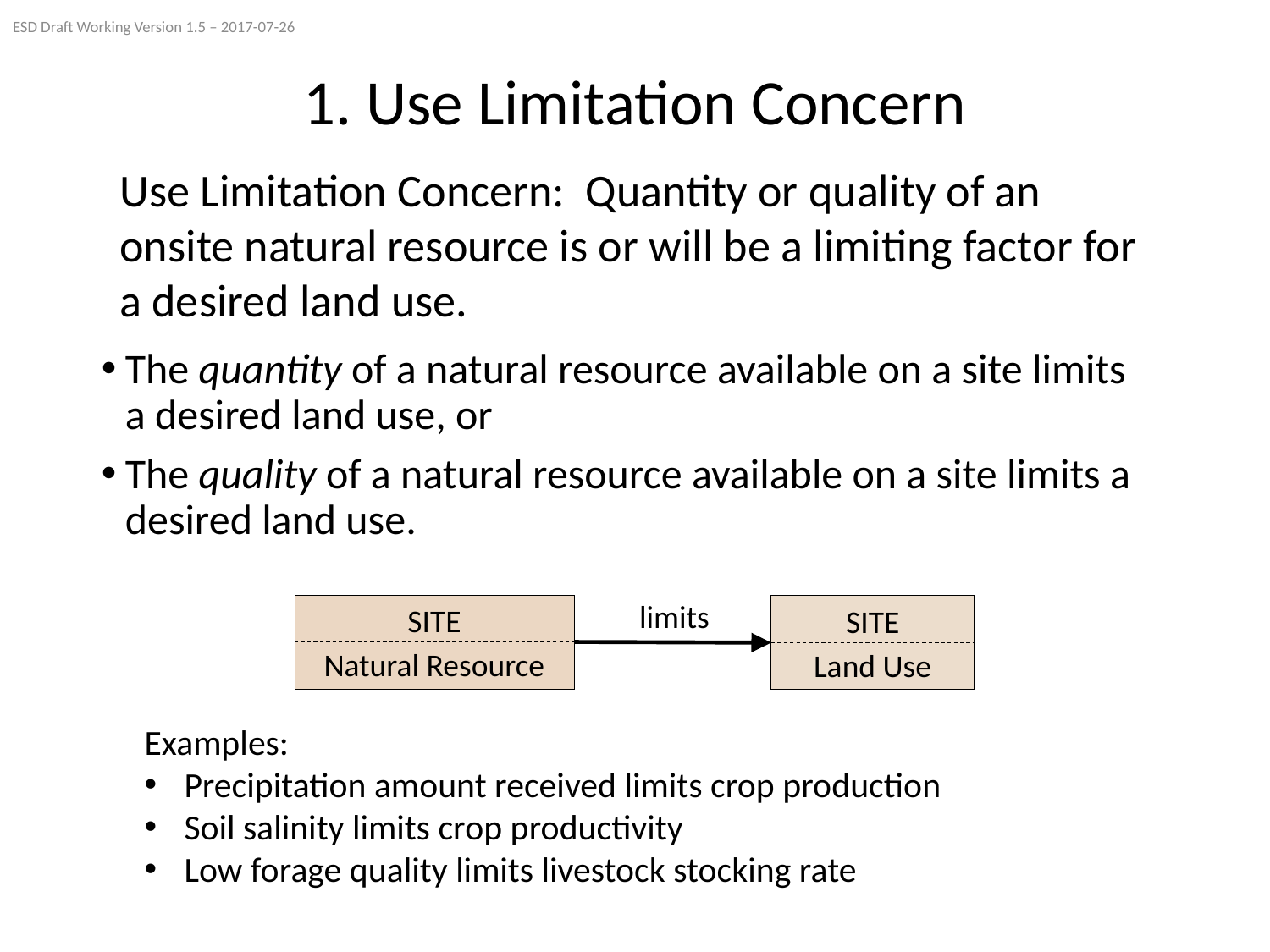

ESD Draft Working Version 1.5 – 2017-07-26
# 1. Use Limitation Concern
Use Limitation Concern:  Quantity or quality of an onsite natural resource is or will be a limiting factor for a desired land use.
The quantity of a natural resource available on a site limits a desired land use, or
The quality of a natural resource available on a site limits a desired land use.
limits
SITE
Natural Resource
SITE
Land Use
Examples:
Precipitation amount received limits crop production
Soil salinity limits crop productivity
Low forage quality limits livestock stocking rate